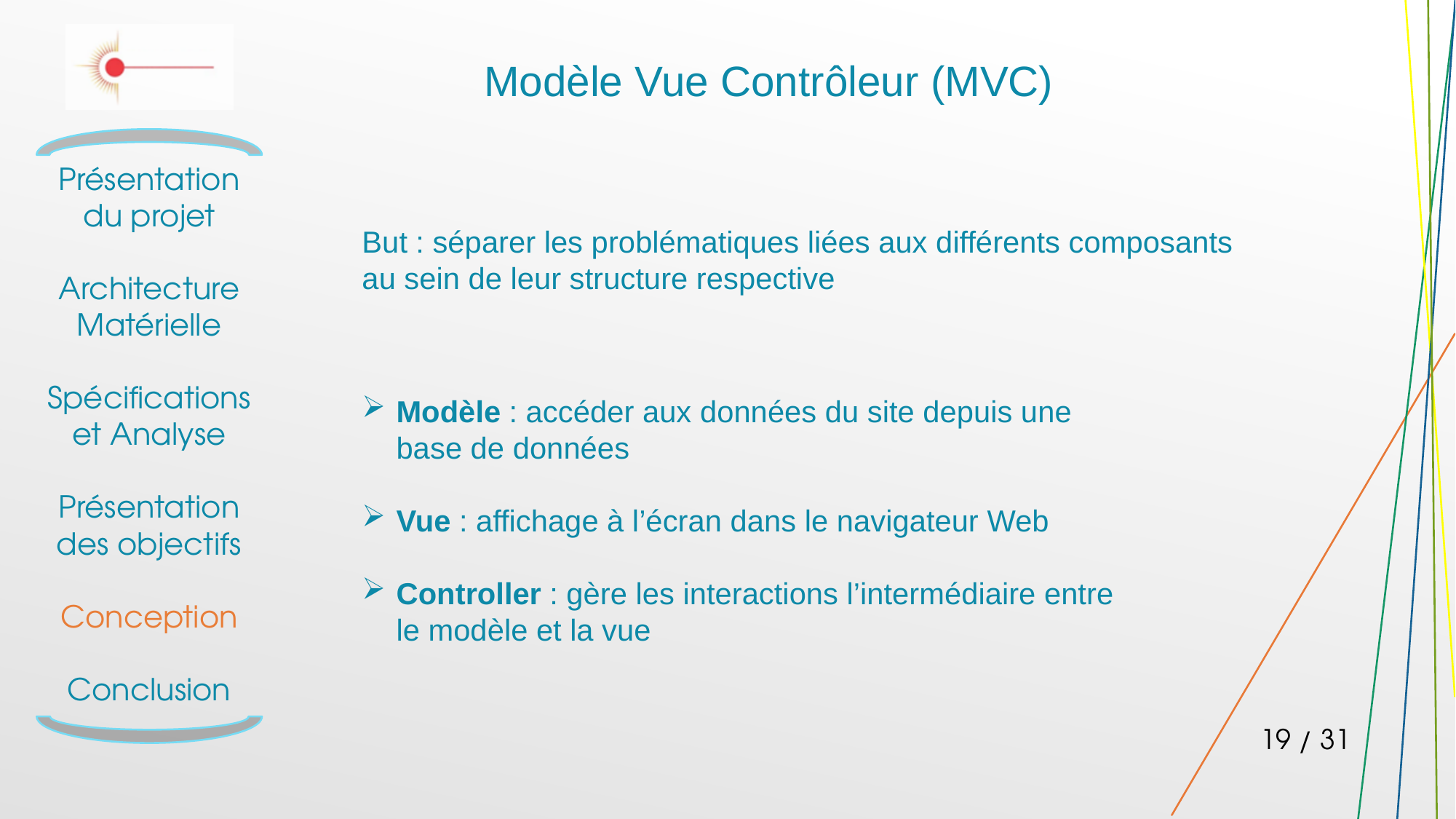

Modèle Vue Contrôleur (MVC)
But : séparer les problématiques liées aux différents composants au sein de leur structure respective
Modèle : accéder aux données du site depuis une base de données

Vue : affichage à l’écran dans le navigateur Web

Controller : gère les interactions l’intermédiaire entre le modèle et la vue